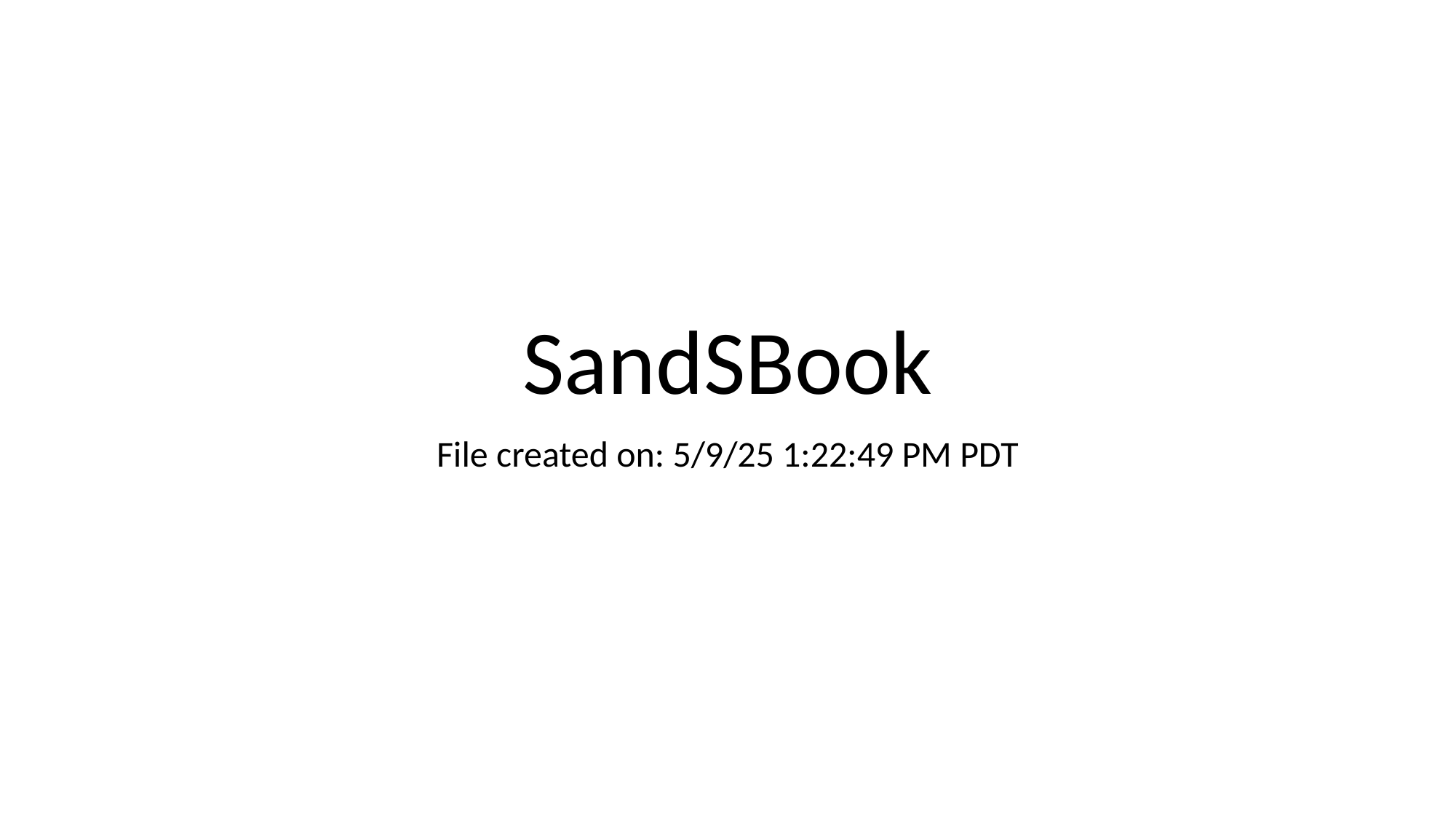

# SandSBook
File created on: 5/9/25 1:22:49 PM PDT